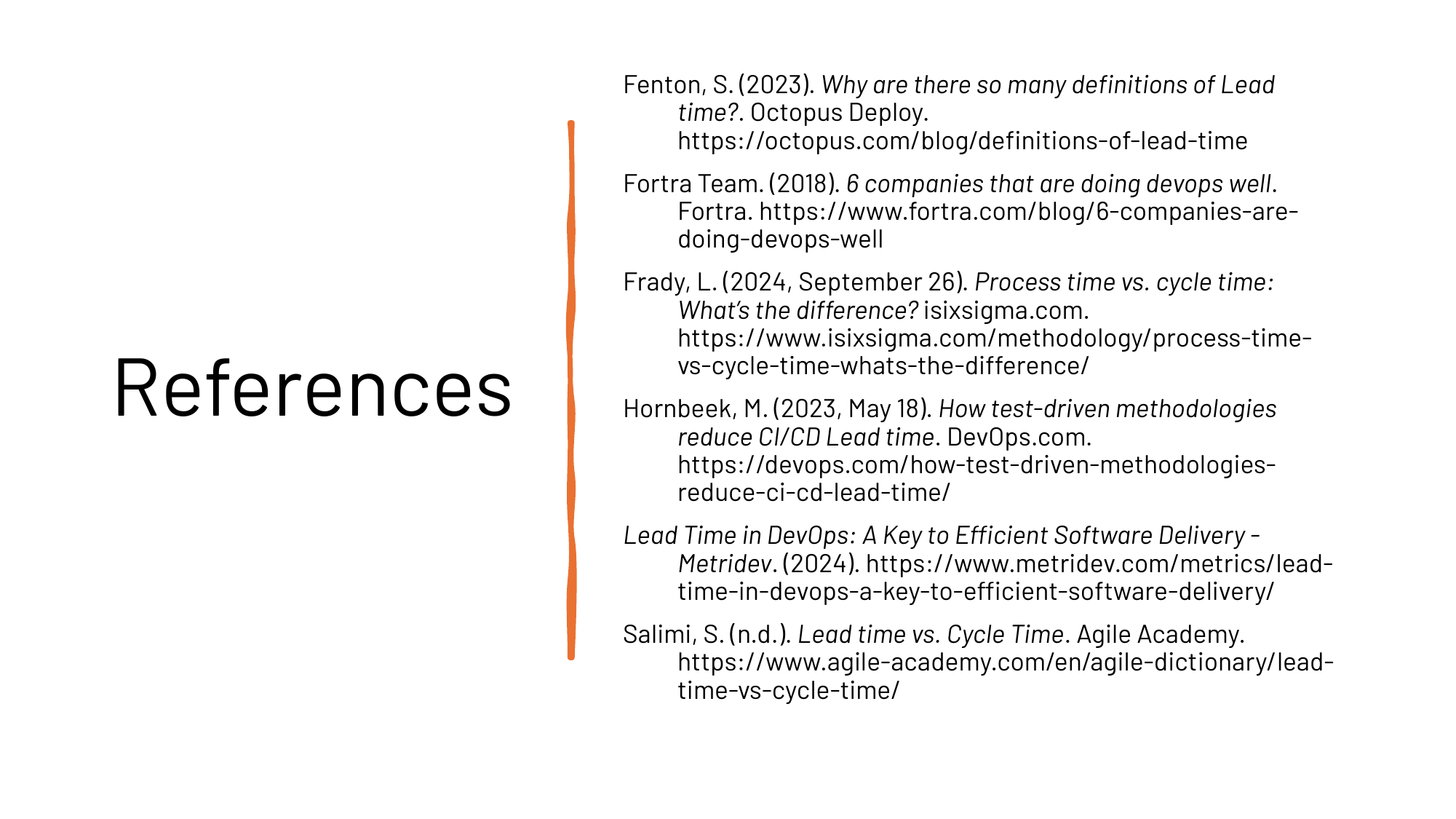

# References
Fenton, S. (2023). Why are there so many definitions of Lead time?. Octopus Deploy. https://octopus.com/blog/definitions-of-lead-time
Fortra Team. (2018). 6 companies that are doing devops well. Fortra. https://www.fortra.com/blog/6-companies-are-doing-devops-well
Frady, L. (2024, September 26). Process time vs. cycle time: What’s the difference? isixsigma.com. https://www.isixsigma.com/methodology/process-time-vs-cycle-time-whats-the-difference/
Hornbeek, M. (2023, May 18). How test-driven methodologies reduce CI/CD Lead time. DevOps.com. https://devops.com/how-test-driven-methodologies-reduce-ci-cd-lead-time/
Lead Time in DevOps: A Key to Efficient Software Delivery - Metridev. (2024). https://www.metridev.com/metrics/lead-time-in-devops-a-key-to-efficient-software-delivery/
Salimi, S. (n.d.). Lead time vs. Cycle Time. Agile Academy. https://www.agile-academy.com/en/agile-dictionary/lead-time-vs-cycle-time/